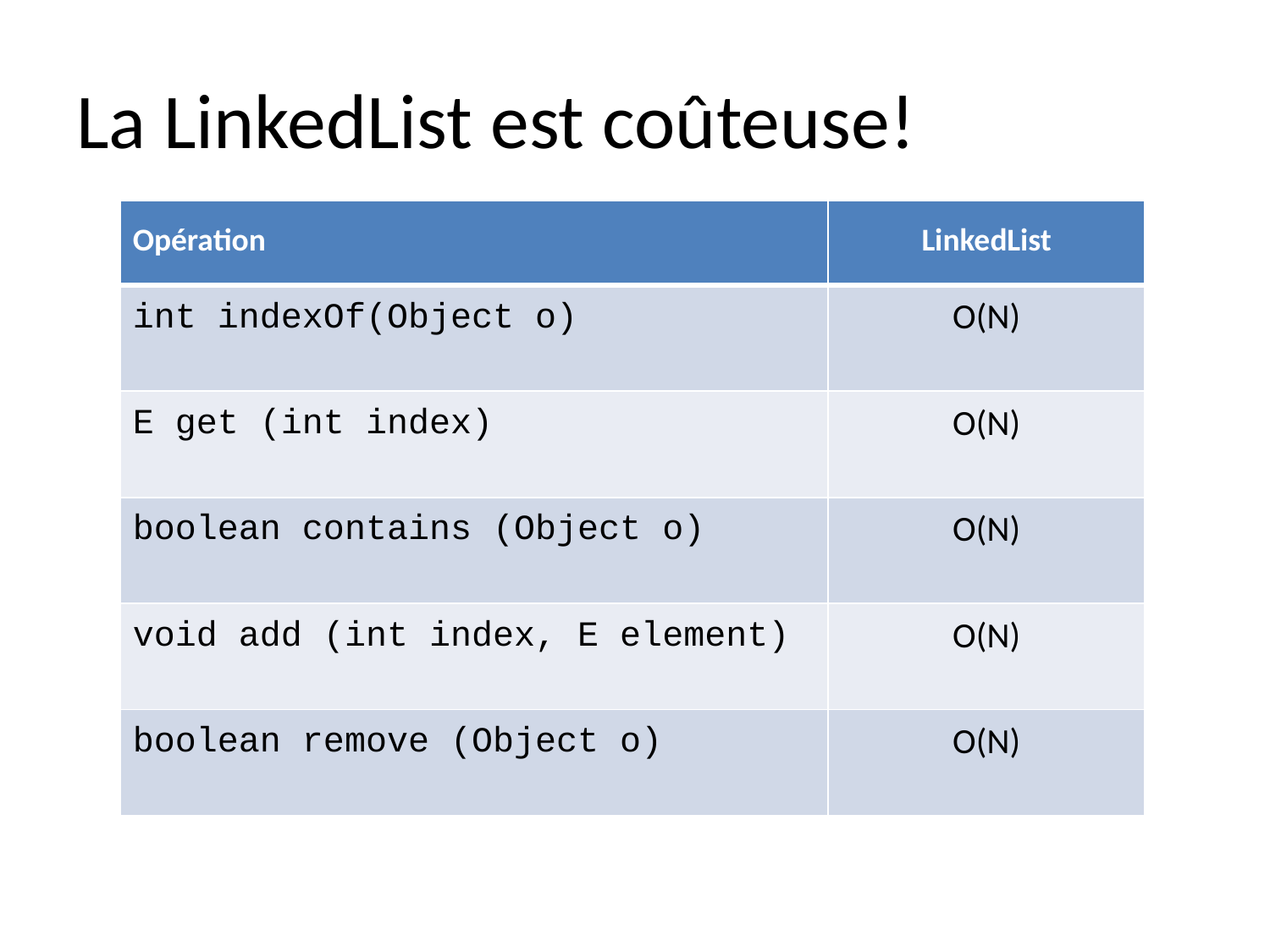

# La LinkedList est coûteuse!
| Opération | LinkedList |
| --- | --- |
| int indexOf(Object o) | O(N) |
| E get (int index) | O(N) |
| boolean contains (Object o) | O(N) |
| void add (int index, E element) | O(N) |
| boolean remove (Object o) | O(N) |